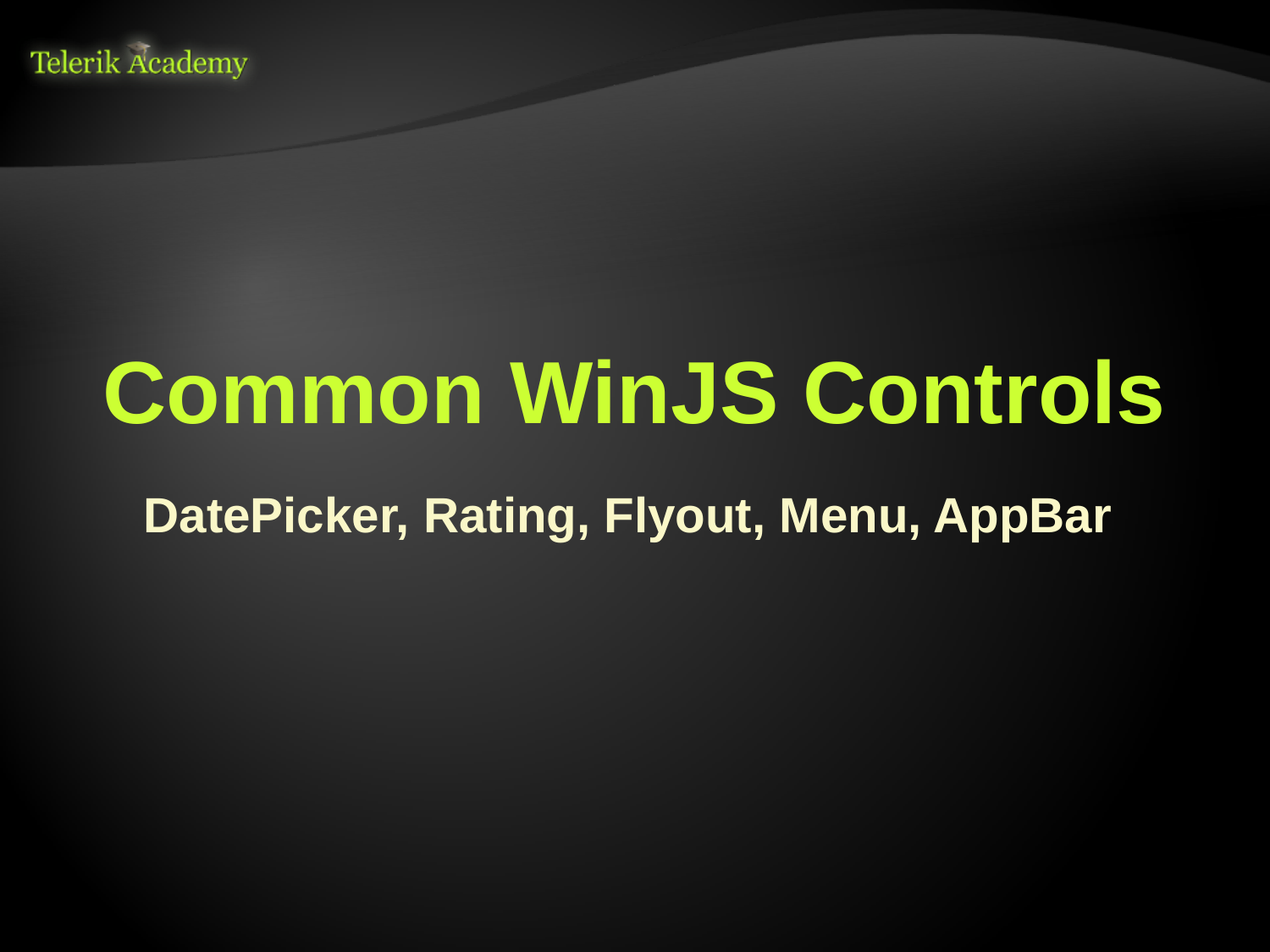

# Common WinJS Controls
DatePicker, Rating, Flyout, Menu, AppBar